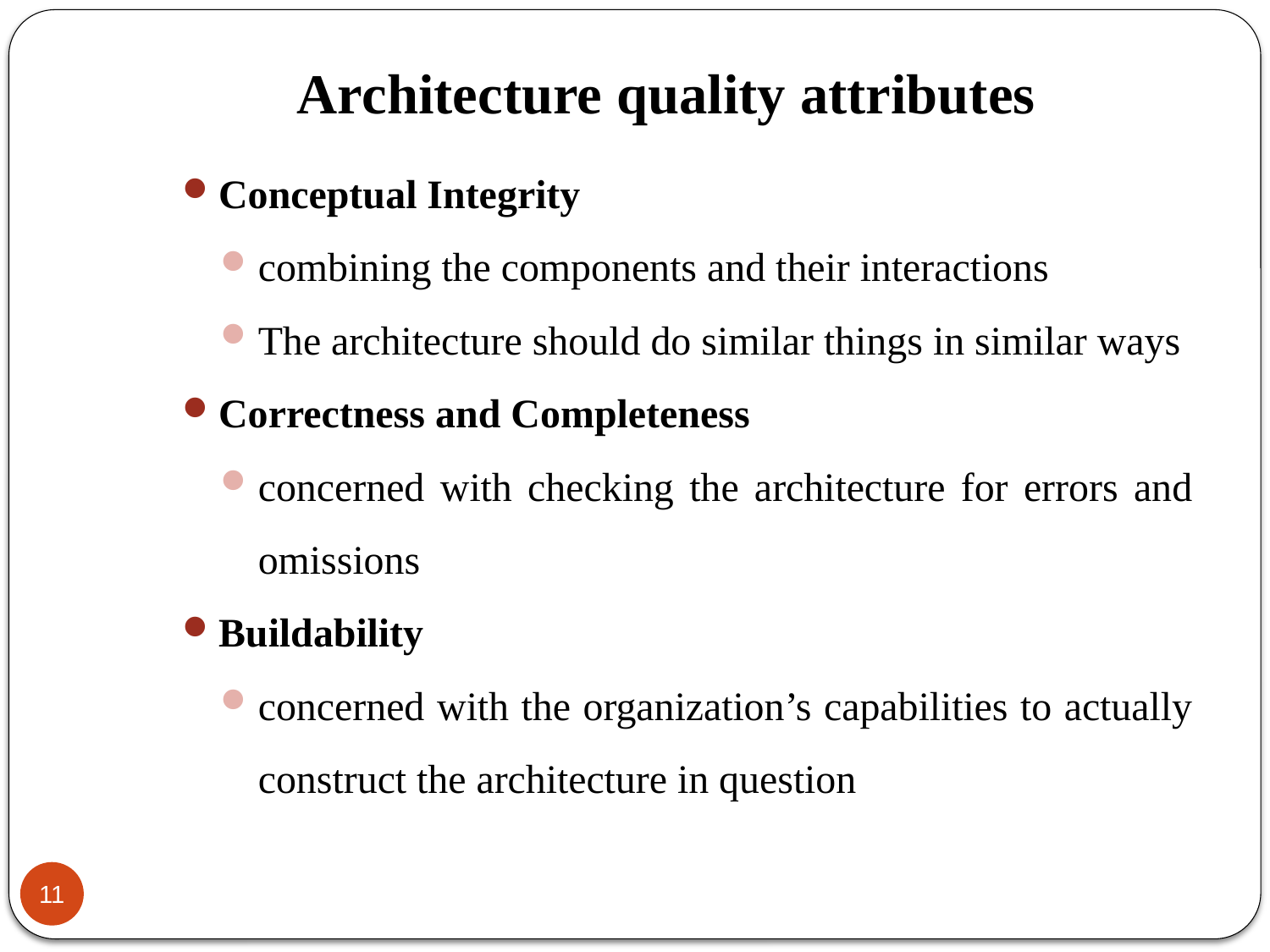

# Architecture quality attributes
Conceptual Integrity
combining the components and their interactions
The architecture should do similar things in similar ways
Correctness and Completeness
concerned with checking the architecture for errors and omissions
Buildability
concerned with the organization’s capabilities to actually construct the architecture in question

11